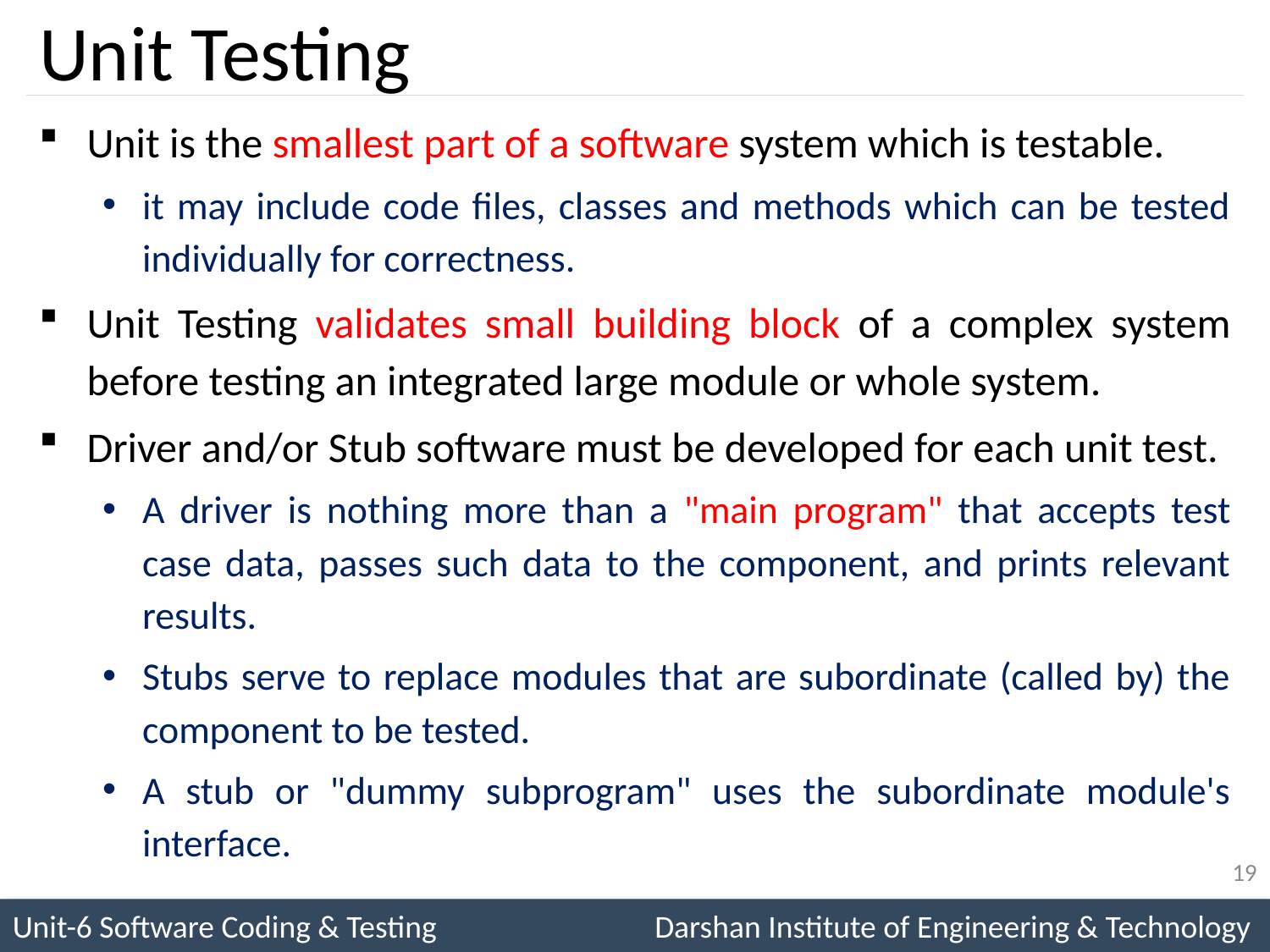

# Unit Testing
Unit is the smallest part of a software system which is testable.
it may include code files, classes and methods which can be tested individually for correctness.
Unit Testing validates small building block of a complex system before testing an integrated large module or whole system.
Driver and/or Stub software must be developed for each unit test.
A driver is nothing more than a "main program" that accepts test case data, passes such data to the component, and prints relevant results.
Stubs serve to replace modules that are subordinate (called by) the component to be tested.
A stub or "dummy subprogram" uses the subordinate module's interface.
19